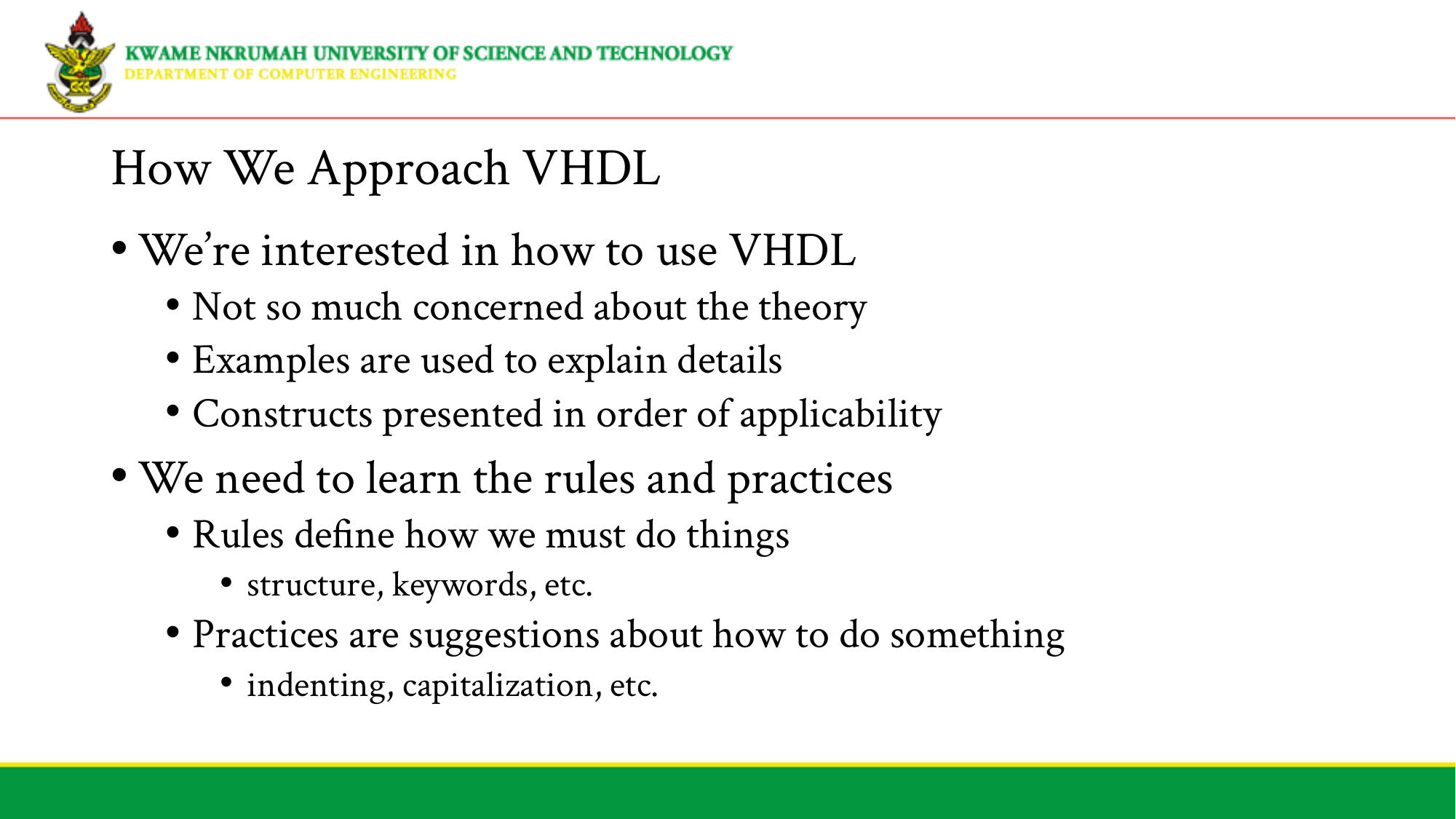

# How We Approach VHDL
We’re interested in how to use VHDL
Not so much concerned about the theory
Examples are used to explain details
Constructs presented in order of applicability
We need to learn the rules and practices
Rules define how we must do things
structure, keywords, etc.
Practices are suggestions about how to do something
indenting, capitalization, etc.